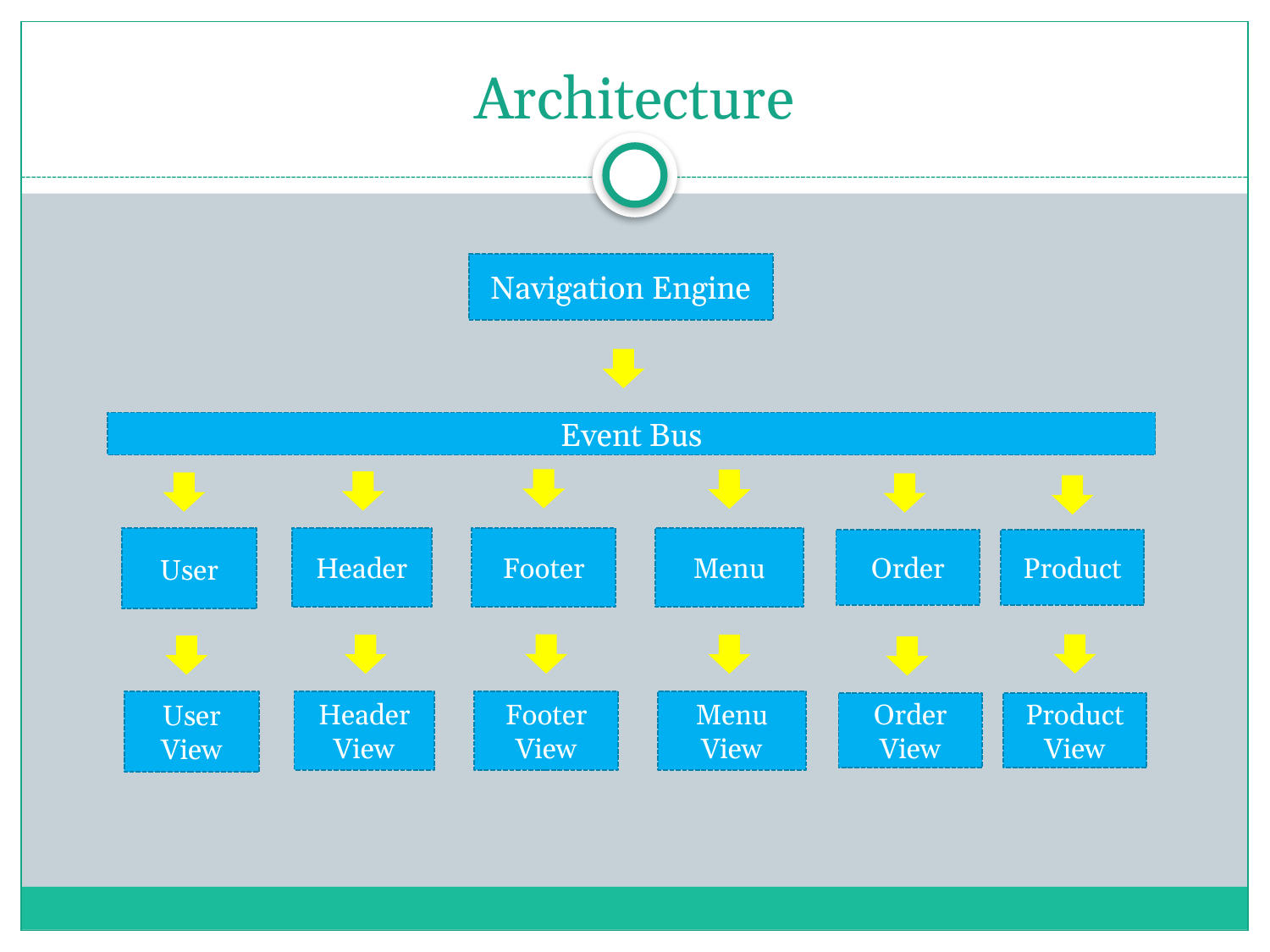

# Architecture
Navigation Engine

Event Bus

Header
Footer
Menu
User
Order
Product

Header
View
Footer
View
Menu
View
User
View
Order
View
Product
View